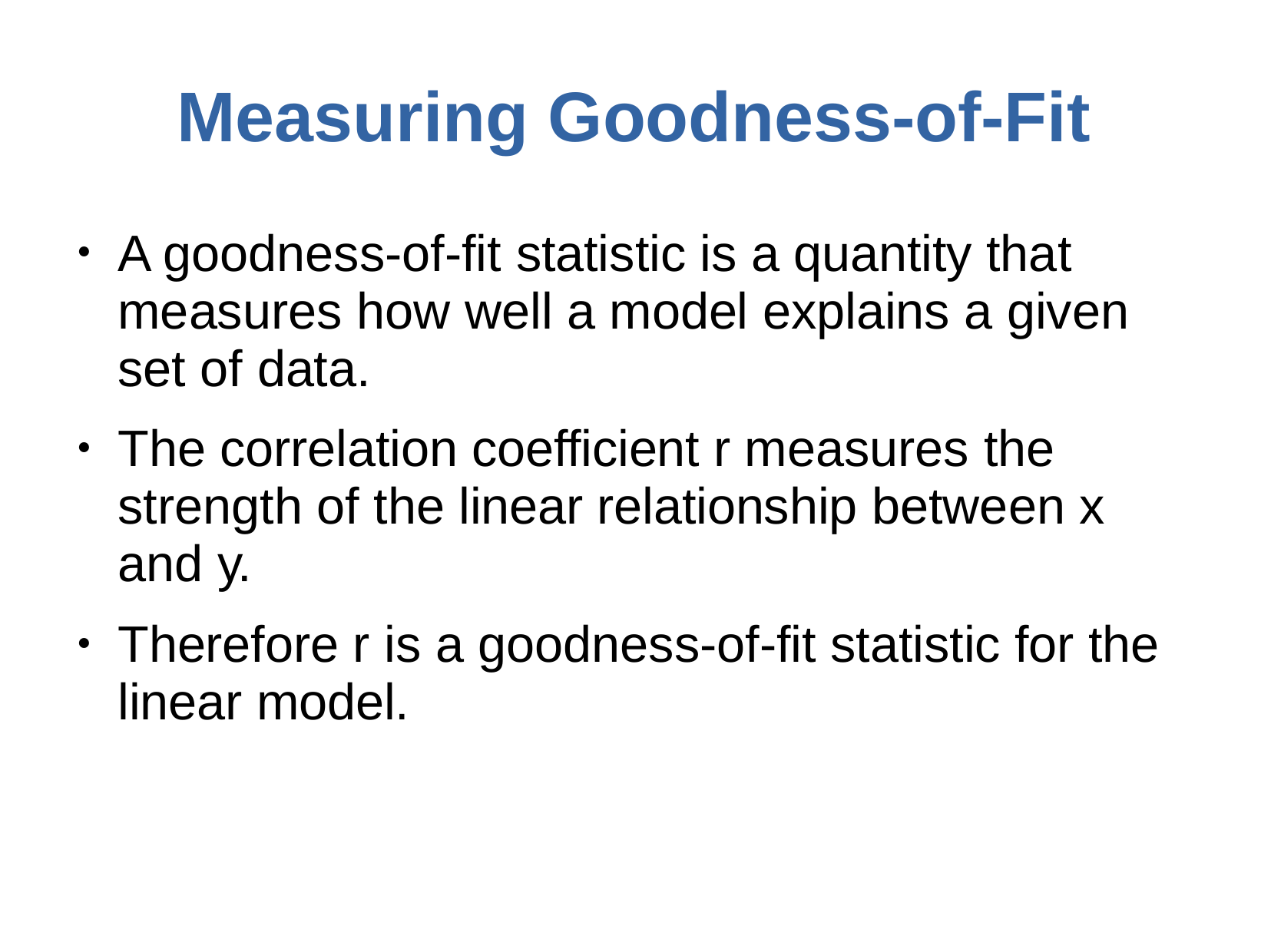

# Measuring Goodness-of-Fit
A goodness-of-fit statistic is a quantity that  measures how well a model explains a given  set of data.
The correlation coefficient r measures the  strength of the linear relationship between x  and y.
Therefore r is a goodness-of-fit statistic for the  linear model.
●
●
●